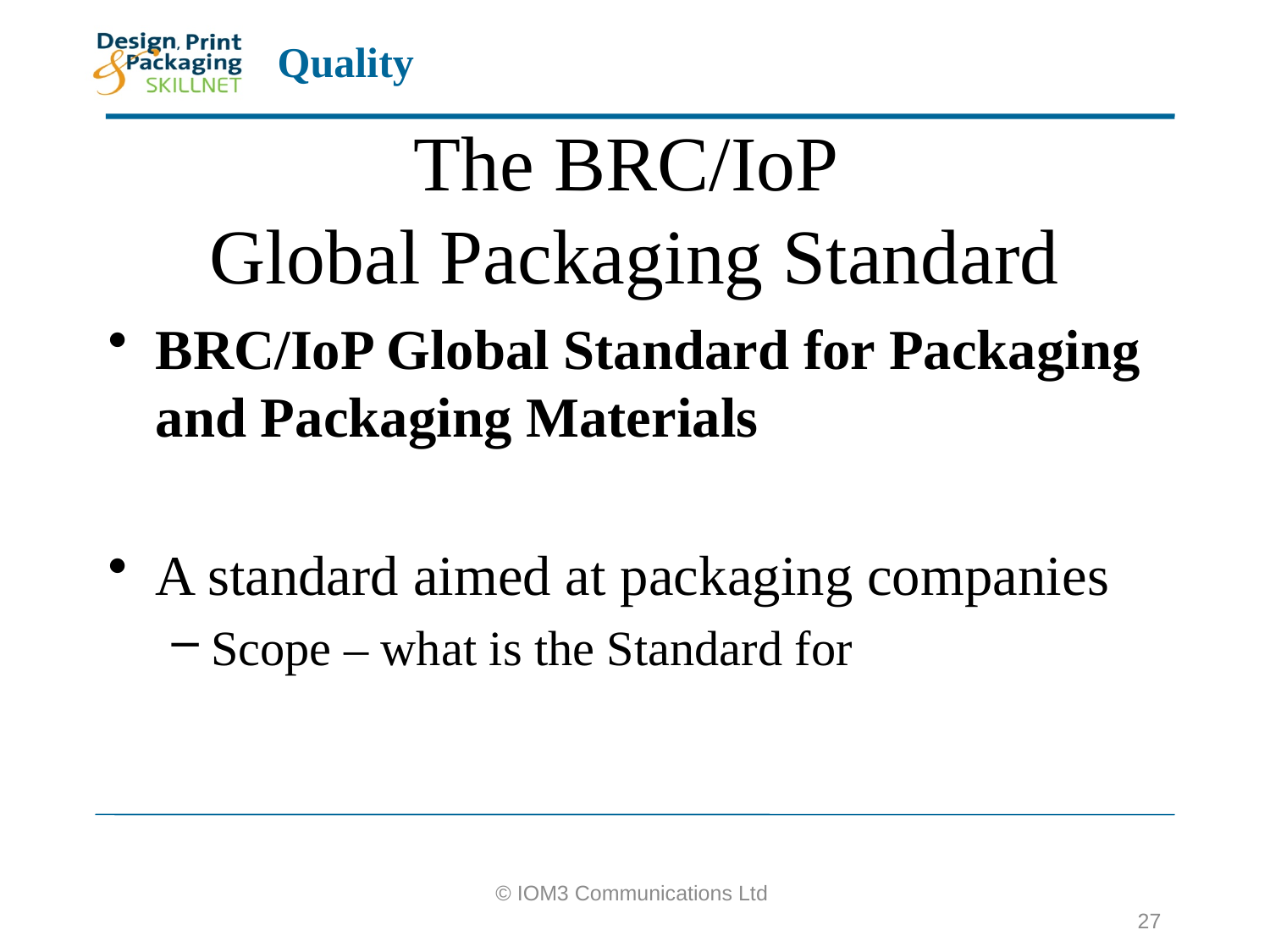

# The BRC/IoP Global Packaging Standard
BRC/IoP Global Standard for Packaging and Packaging Materials

A standard aimed at packaging companies
Scope – what is the Standard for
© IOM3 Communications Ltd

27